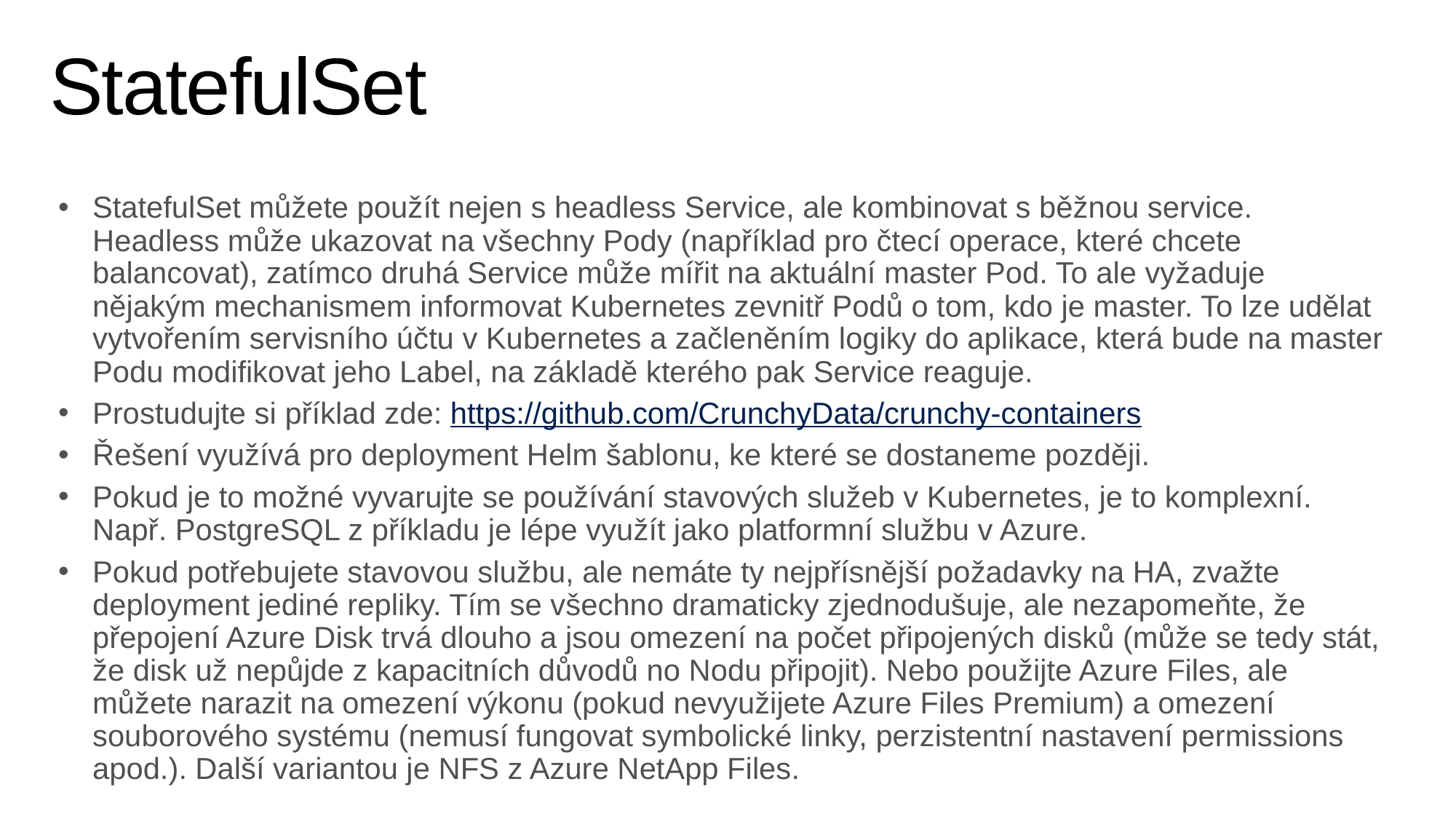

# StatefulSet
StatefulSet můžete použít nejen s headless Service, ale kombinovat s běžnou service. Headless může ukazovat na všechny Pody (například pro čtecí operace, které chcete balancovat), zatímco druhá Service může mířit na aktuální master Pod. To ale vyžaduje nějakým mechanismem informovat Kubernetes zevnitř Podů o tom, kdo je master. To lze udělat vytvořením servisního účtu v Kubernetes a začleněním logiky do aplikace, která bude na master Podu modifikovat jeho Label, na základě kterého pak Service reaguje.
Prostudujte si příklad zde: https://github.com/CrunchyData/crunchy-containers
Řešení využívá pro deployment Helm šablonu, ke které se dostaneme později.
Pokud je to možné vyvarujte se používání stavových služeb v Kubernetes, je to komplexní. Např. PostgreSQL z příkladu je lépe využít jako platformní službu v Azure.
Pokud potřebujete stavovou službu, ale nemáte ty nejpřísnější požadavky na HA, zvažte deployment jediné repliky. Tím se všechno dramaticky zjednodušuje, ale nezapomeňte, že přepojení Azure Disk trvá dlouho a jsou omezení na počet připojených disků (může se tedy stát, že disk už nepůjde z kapacitních důvodů no Nodu připojit). Nebo použijte Azure Files, ale můžete narazit na omezení výkonu (pokud nevyužijete Azure Files Premium) a omezení souborového systému (nemusí fungovat symbolické linky, perzistentní nastavení permissions apod.). Další variantou je NFS z Azure NetApp Files.